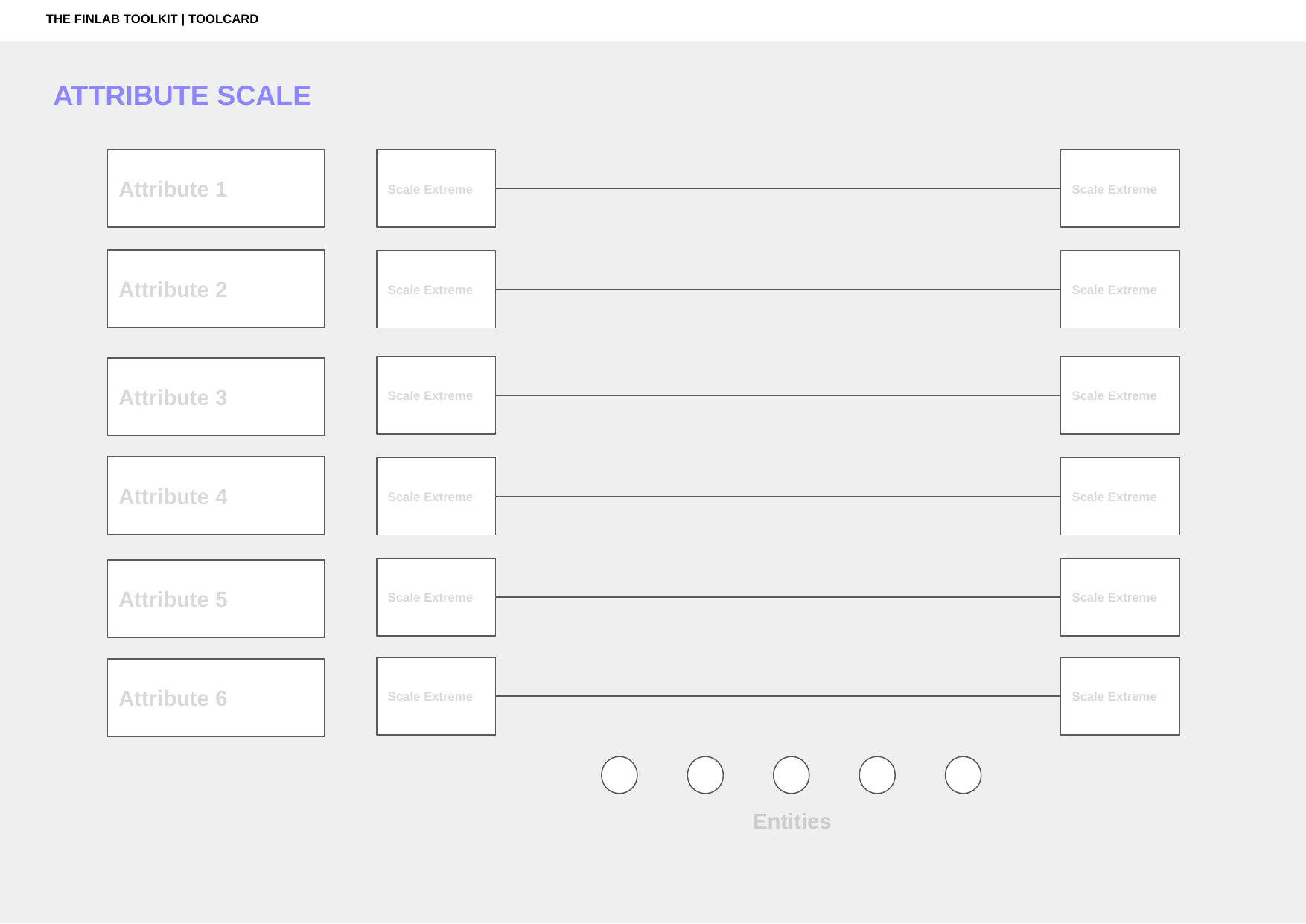

THE FINLAB TOOLKIT | TOOLCARD

ATTRIBUTE SCALE
Attribute 1
Scale Extreme
Scale Extreme
Attribute 2
Scale Extreme
Scale Extreme
Scale Extreme
Scale Extreme
Attribute 3
Attribute 4
Scale Extreme
Scale Extreme
Scale Extreme
Scale Extreme
Attribute 5
Scale Extreme
Scale Extreme
Attribute 6

Entities